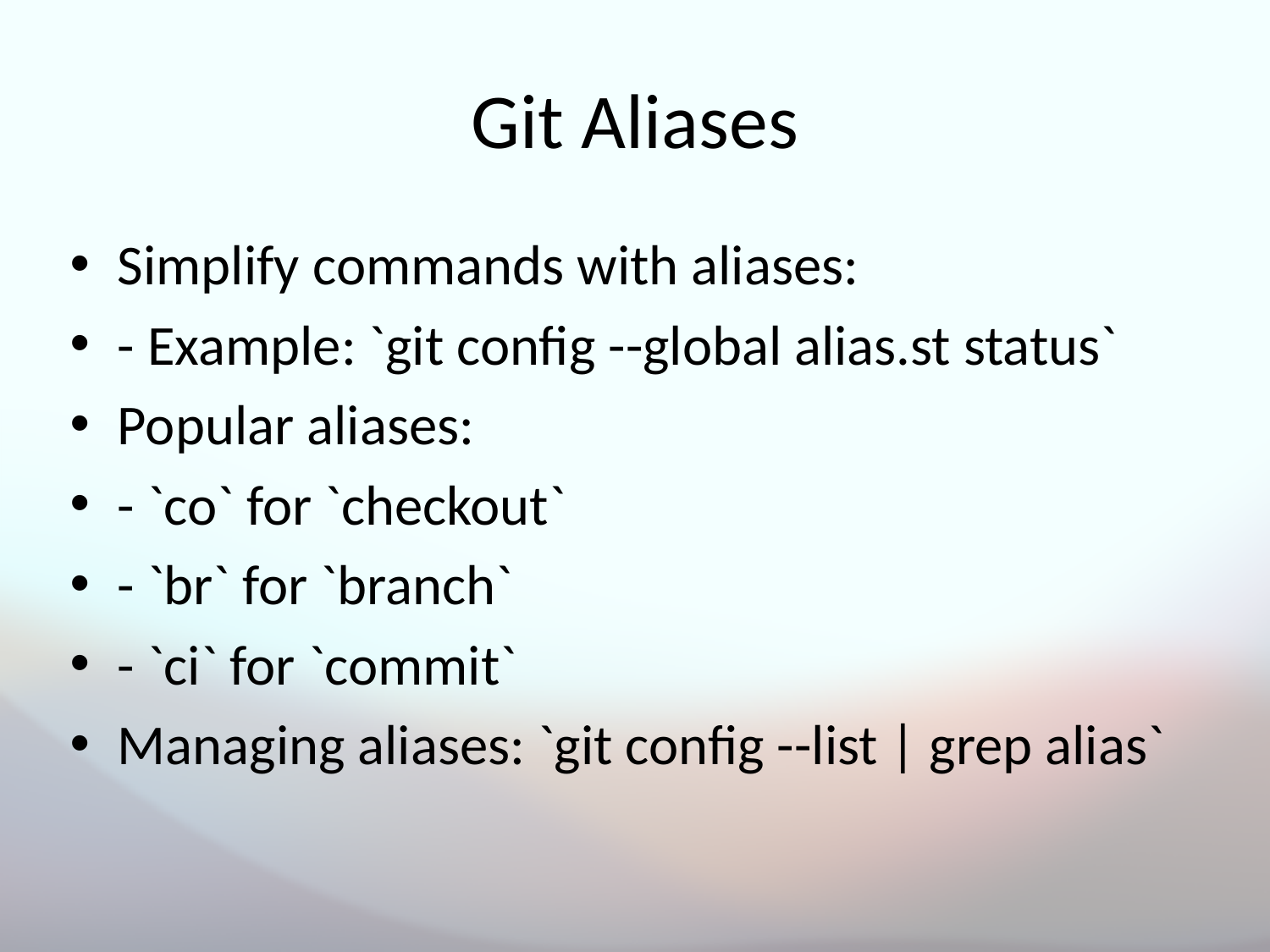

# Git Aliases
Simplify commands with aliases:
- Example: `git config --global alias.st status`
Popular aliases:
- `co` for `checkout`
- `br` for `branch`
- `ci` for `commit`
Managing aliases: `git config --list | grep alias`